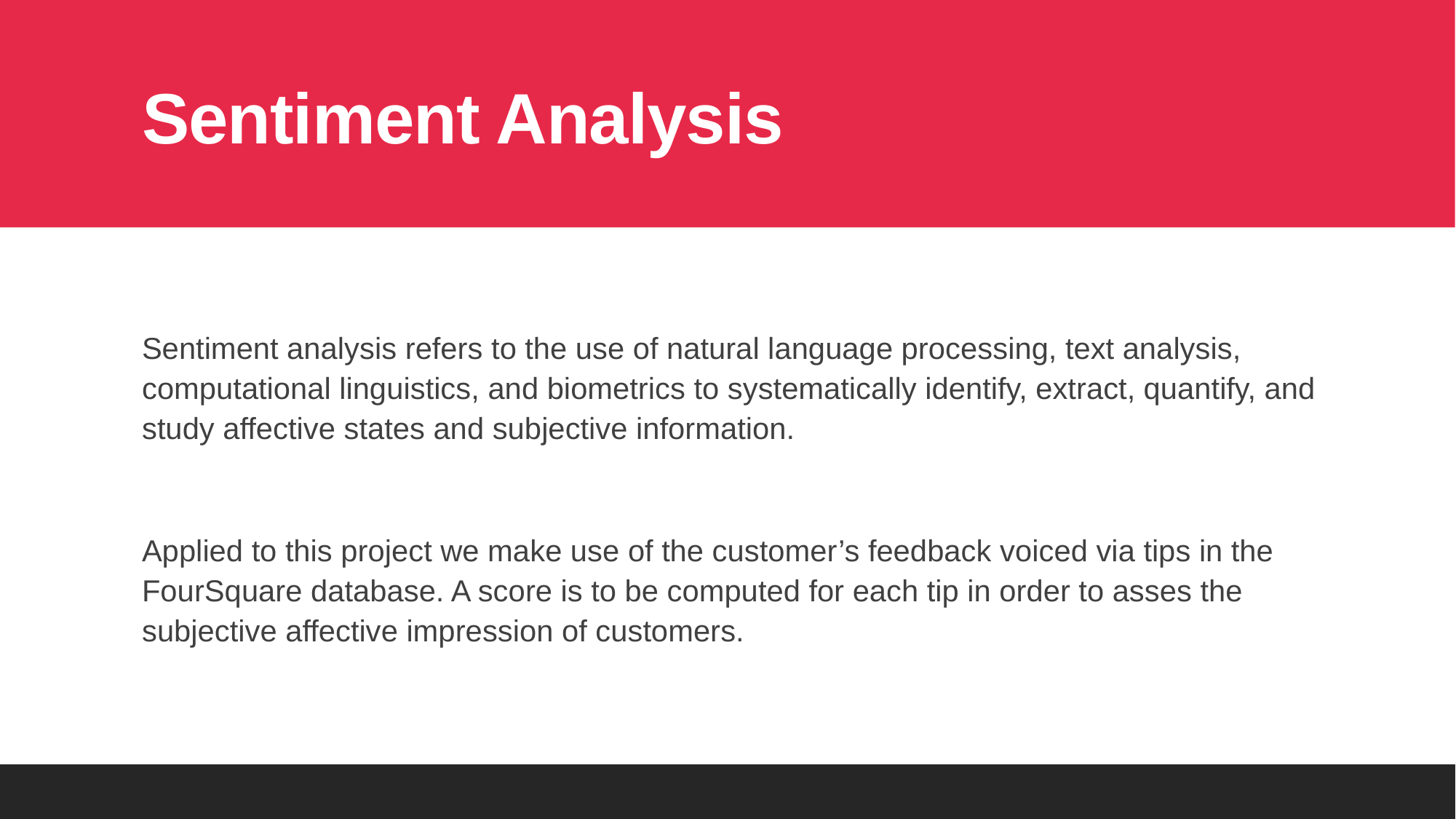

# Sentiment Analysis
Sentiment analysis refers to the use of natural language processing, text analysis, computational linguistics, and biometrics to systematically identify, extract, quantify, and study affective states and subjective information.

Applied to this project we make use of the customer’s feedback voiced via tips in the FourSquare database. A score is to be computed for each tip in order to asses the subjective affective impression of customers.